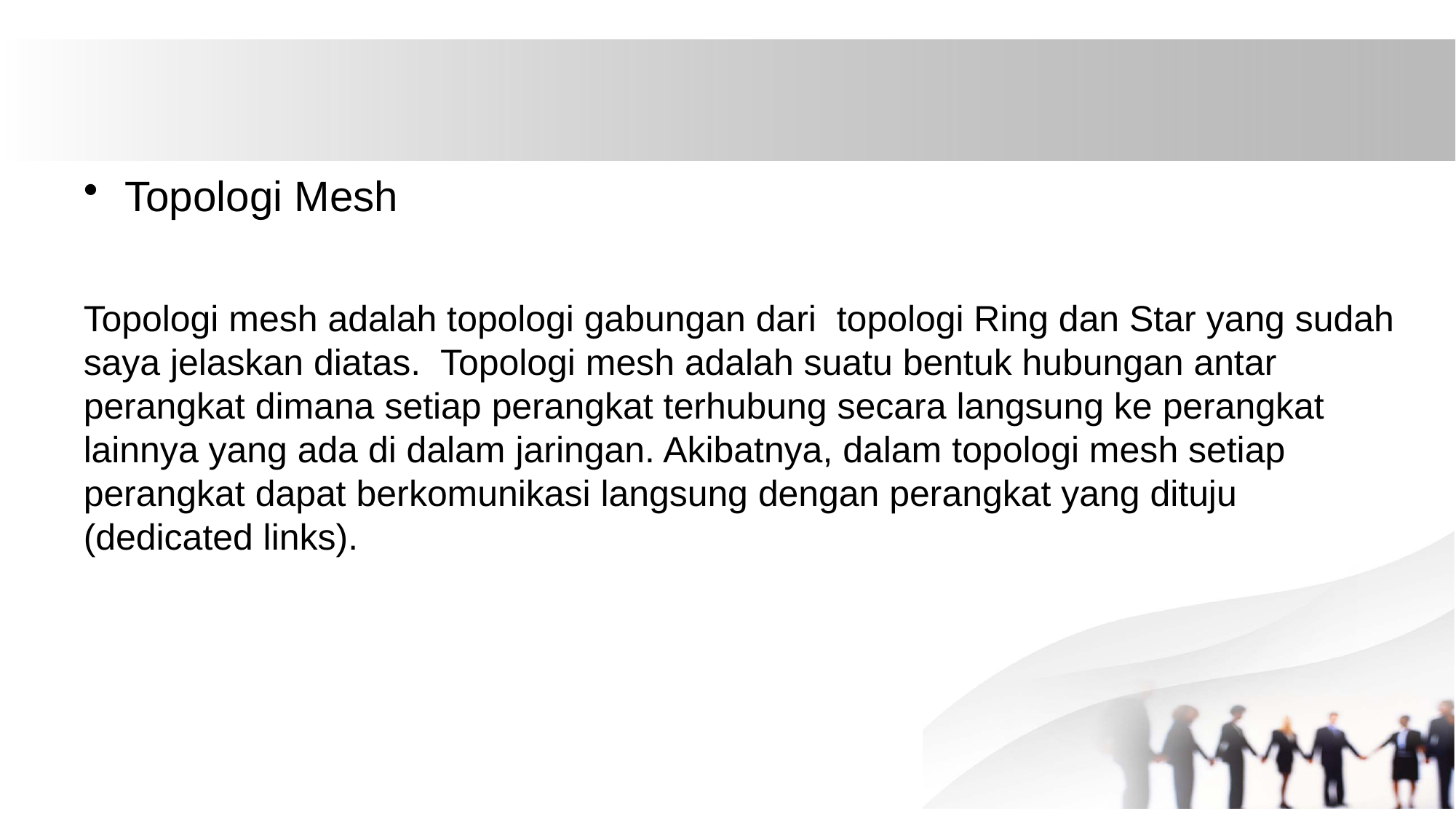

Topologi Mesh

Topologi mesh adalah topologi gabungan dari  topologi Ring dan Star yang sudah saya jelaskan diatas.  Topologi mesh adalah suatu bentuk hubungan antar perangkat dimana setiap perangkat terhubung secara langsung ke perangkat lainnya yang ada di dalam jaringan. Akibatnya, dalam topologi mesh setiap perangkat dapat berkomunikasi langsung dengan perangkat yang dituju (dedicated links).